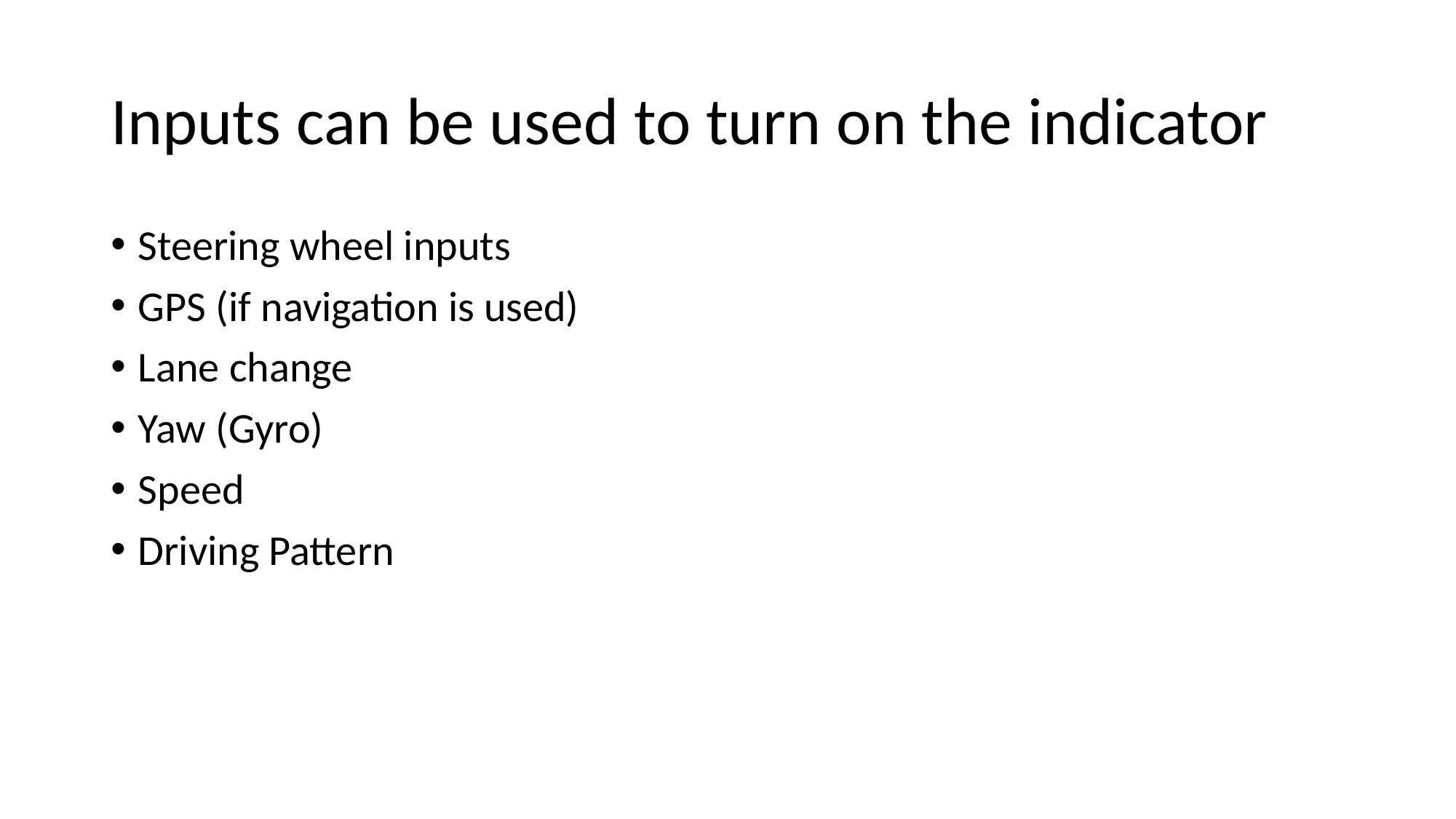

# Inputs can be used to turn on the indicator
Steering wheel inputs
GPS (if navigation is used)
Lane change
Yaw (Gyro)
Speed
Driving Pattern